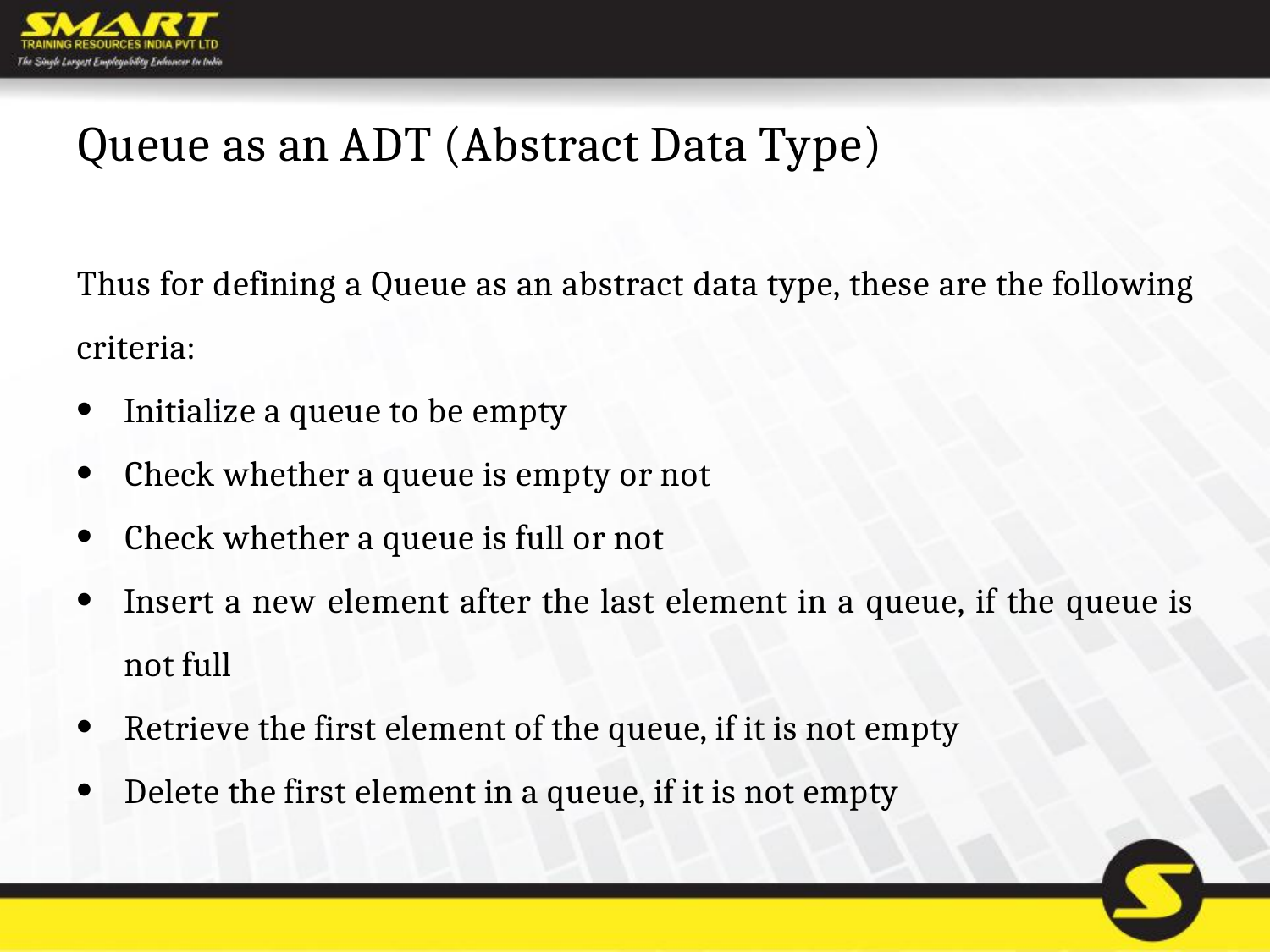

# Queue as an ADT (Abstract Data Type)
Thus for defining a Queue as an abstract data type, these are the following criteria:
Initialize a queue to be empty
Check whether a queue is empty or not
Check whether a queue is full or not
Insert a new element after the last element in a queue, if the queue is not full
Retrieve the first element of the queue, if it is not empty
Delete the first element in a queue, if it is not empty